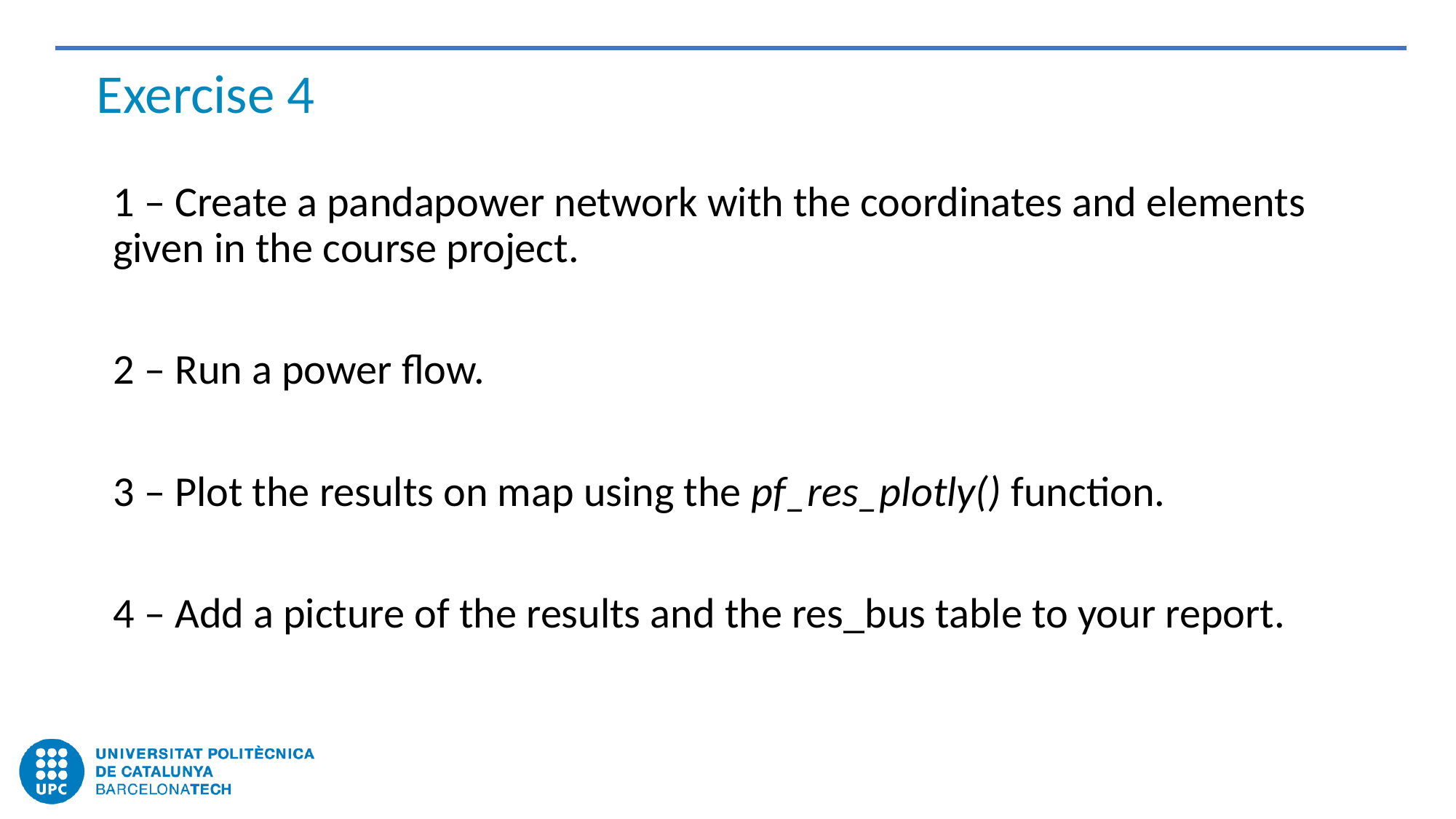

# Exercise 4
1 – Create a pandapower network with the coordinates and elements given in the course project.

2 – Run a power flow.

3 – Plot the results on map using the pf_res_plotly() function.

4 – Add a picture of the results and the res_bus table to your report.